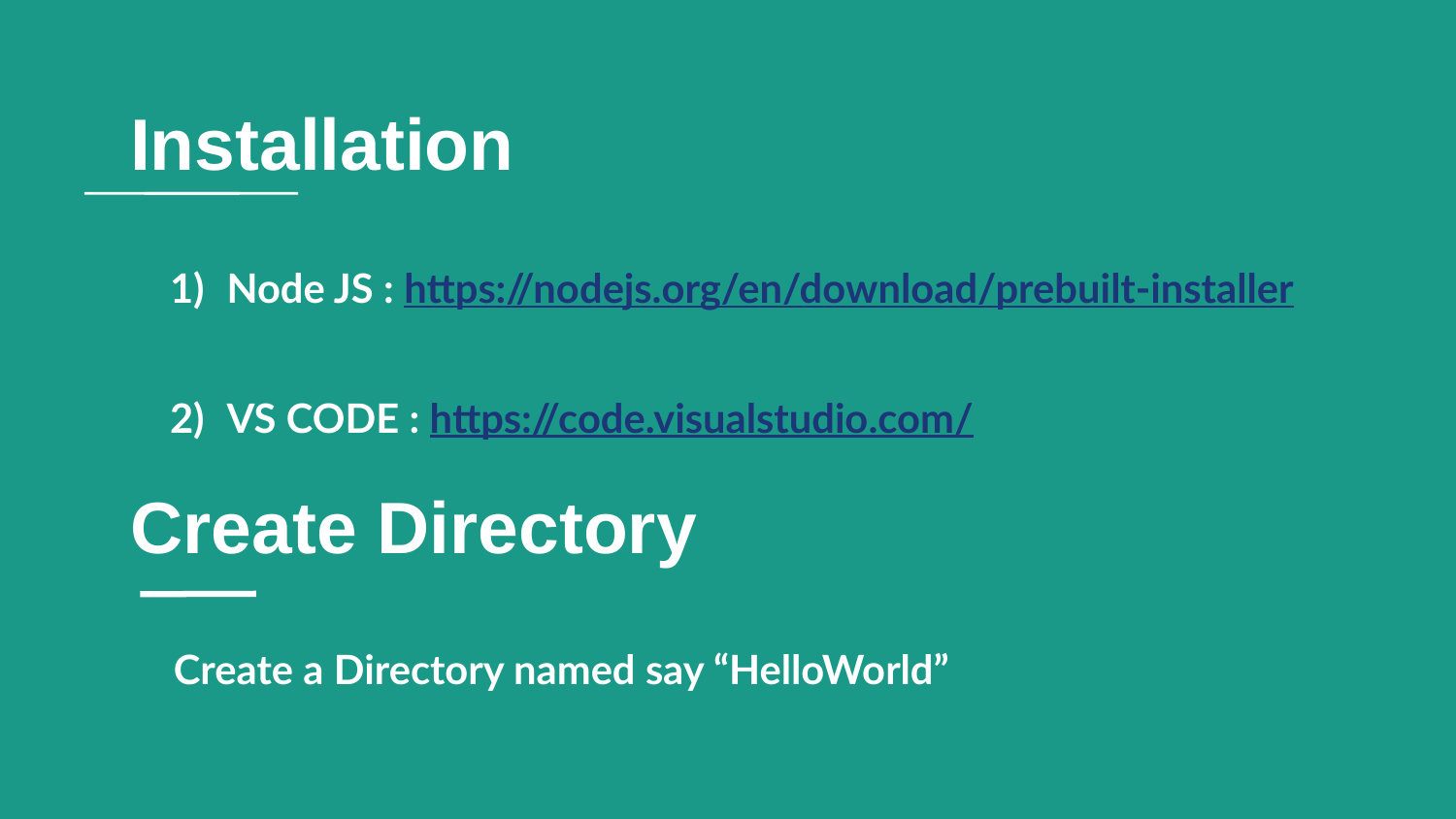

# Installation
Node JS : https://nodejs.org/en/download/prebuilt-installer

VS CODE : https://code.visualstudio.com/
Create Directory
  Create a Directory named say “HelloWorld”